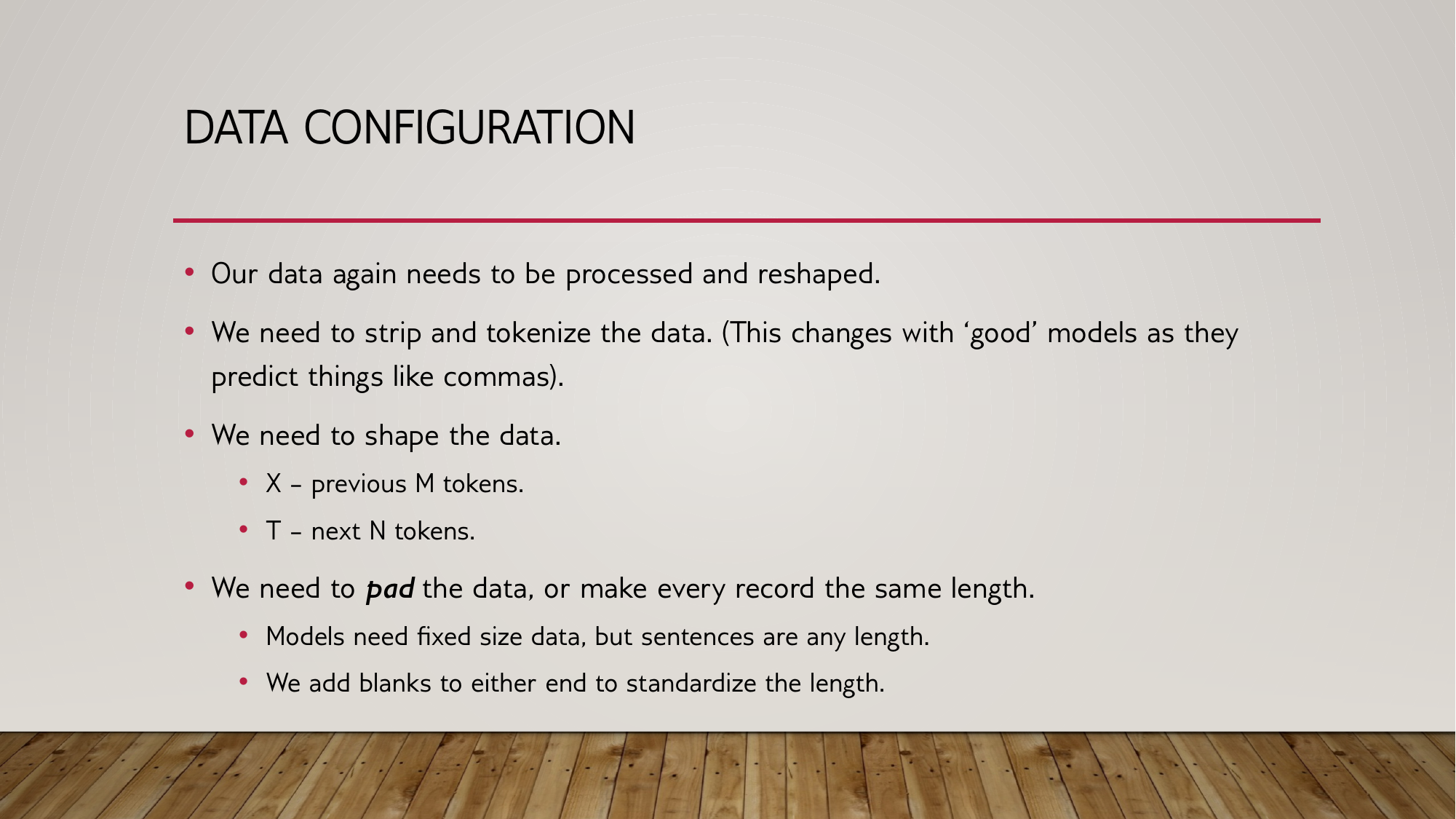

# Data Configuration
Our data again needs to be processed and reshaped.
We need to strip and tokenize the data. (This changes with ‘good’ models as they predict things like commas).
We need to shape the data.
X – previous M tokens.
T – next N tokens.
We need to pad the data, or make every record the same length.
Models need fixed size data, but sentences are any length.
We add blanks to either end to standardize the length.